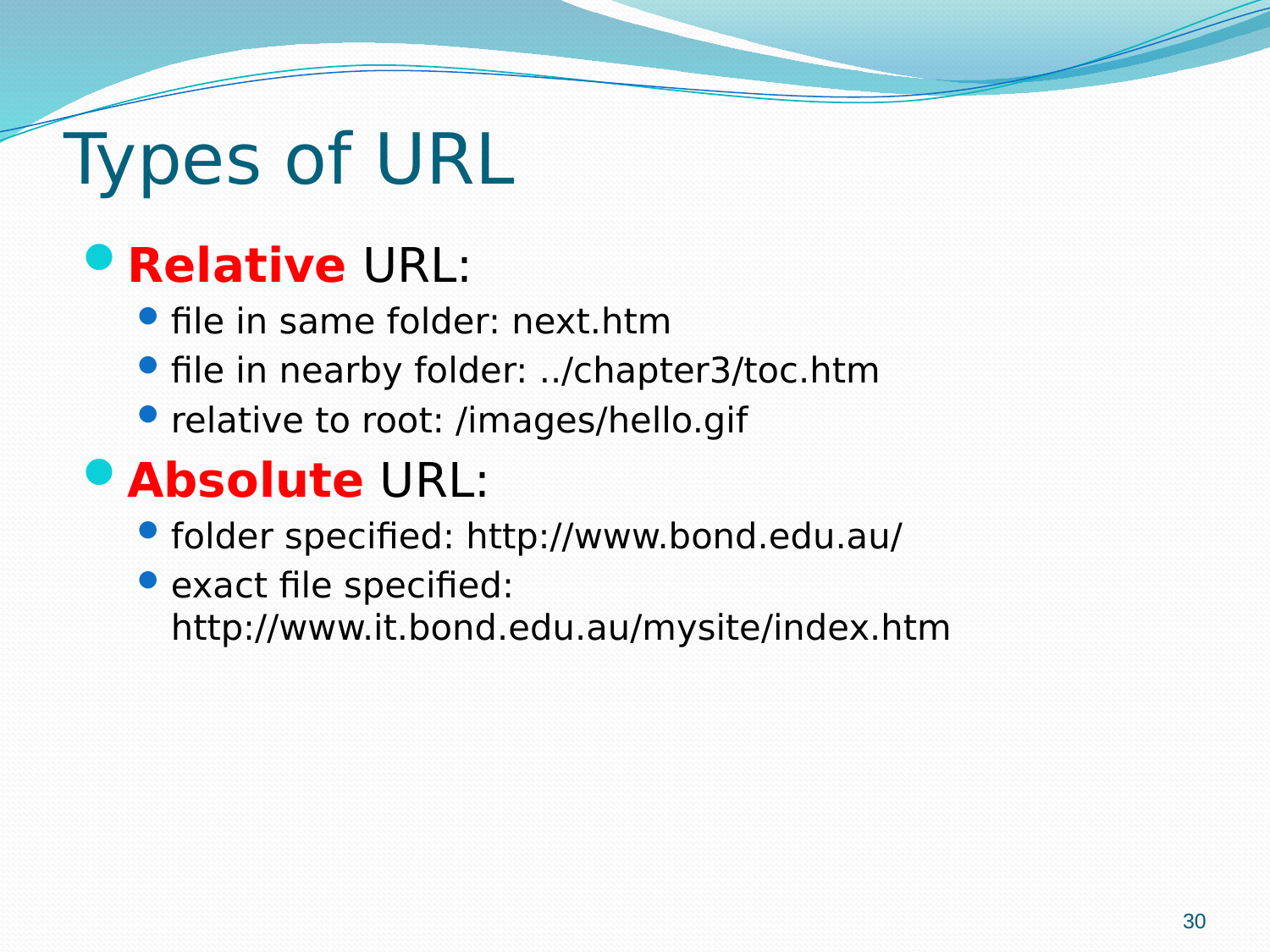

# Types of URL
Relative URL:
file in same folder: next.htm
file in nearby folder: ../chapter3/toc.htm
relative to root: /images/hello.gif
Absolute URL:
folder specified: http://www.bond.edu.au/
exact file specified: http://www.it.bond.edu.au/mysite/index.htm
30